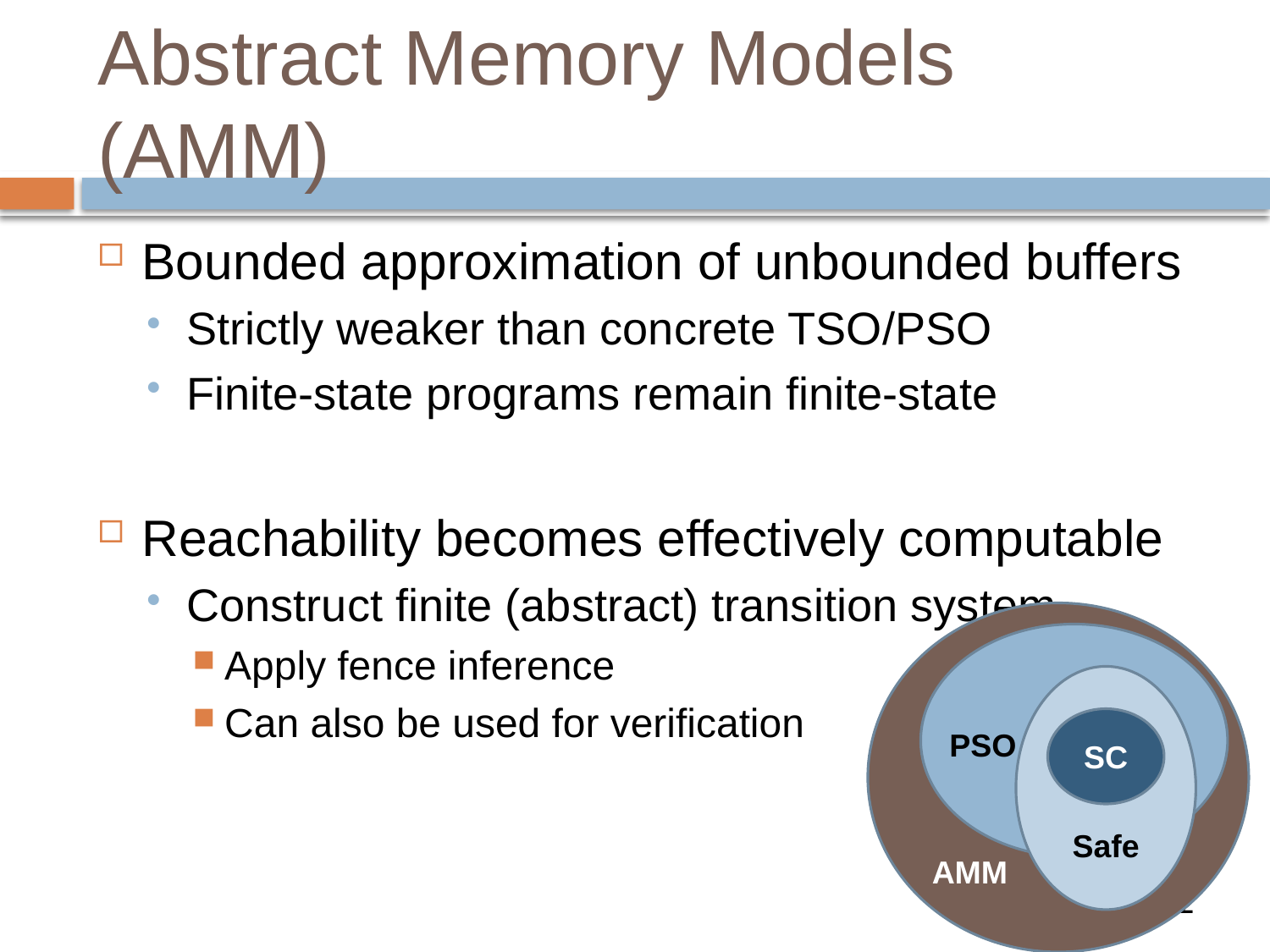

# Abstract Memory Models (AMM)
Bounded approximation of unbounded buffers
Strictly weaker than concrete TSO/PSO
Finite-state programs remain finite-state

Reachability becomes effectively computable
Construct finite (abstract) transition system
Apply fence inference
Can also be used for verification

Safe
SC
PSO
AMM
12